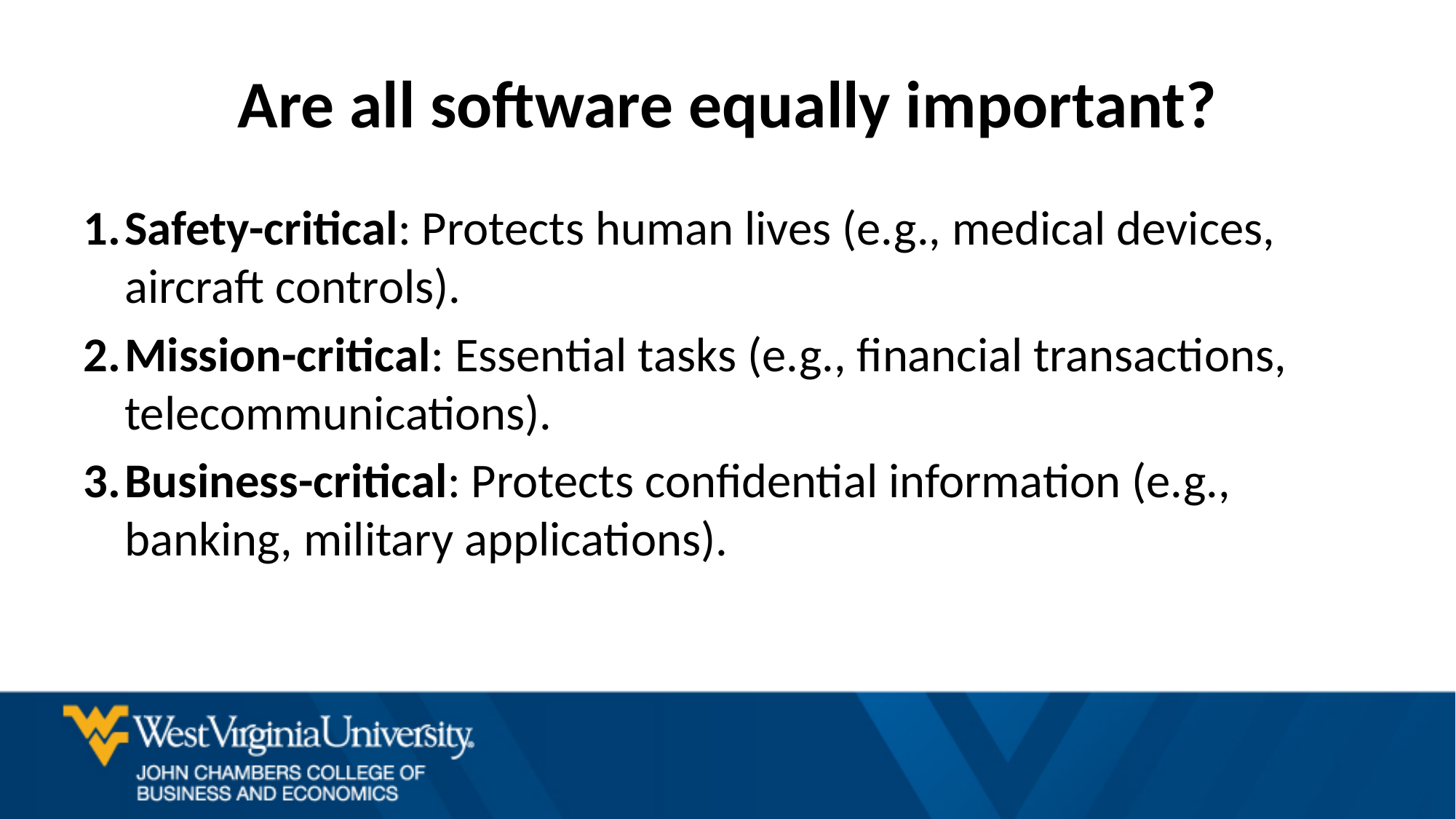

# Are all software equally important?
Safety-critical: Protects human lives (e.g., medical devices, aircraft controls).
Mission-critical: Essential tasks (e.g., financial transactions, telecommunications).
Business-critical: Protects confidential information (e.g., banking, military applications).